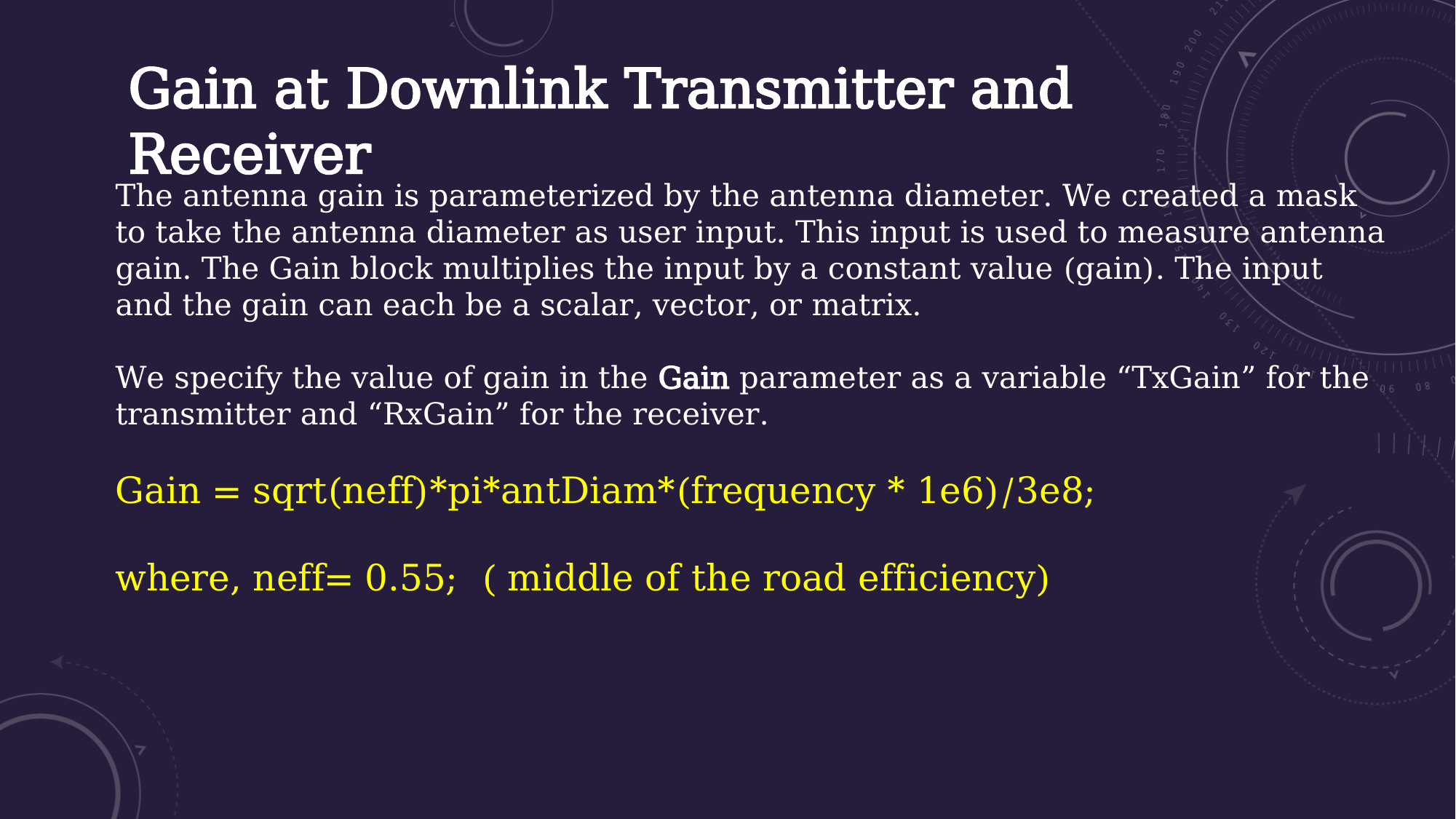

Gain at Downlink Transmitter and Receiver
The antenna gain is parameterized by the antenna diameter. We created a mask to take the antenna diameter as user input. This input is used to measure antenna gain. The Gain block multiplies the input by a constant value (gain). The input and the gain can each be a scalar, vector, or matrix.

We specify the value of gain in the Gain parameter as a variable “TxGain” for the transmitter and “RxGain” for the receiver.

Gain = sqrt(neff)*pi*antDiam*(frequency * 1e6)/3e8;

where, neff= 0.55;  ( middle of the road efficiency)